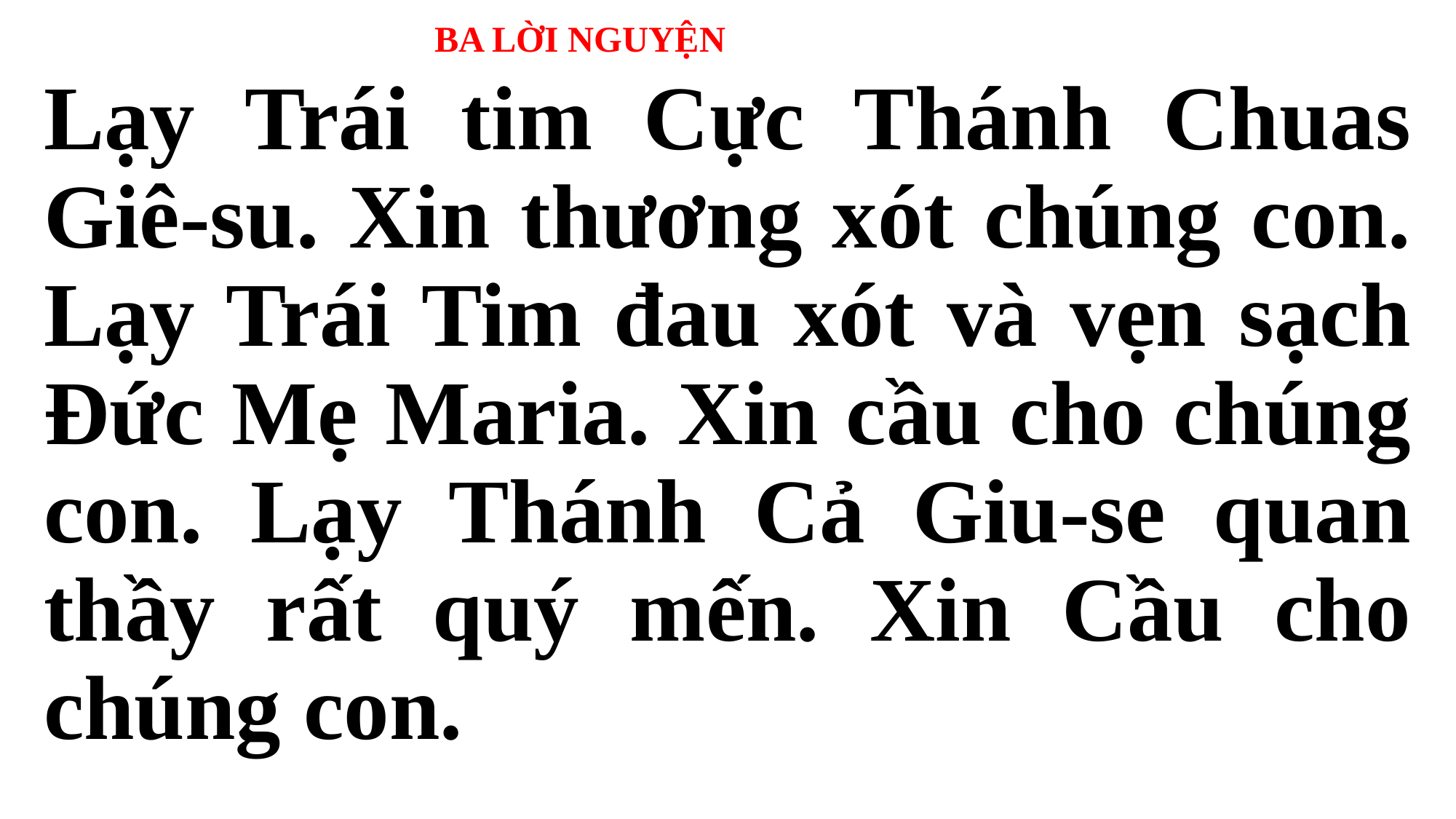

# BA LỜI NGUYỆN
Lạy Trái tim Cực Thánh Chuas Giê-su. Xin thương xót chúng con. Lạy Trái Tim đau xót và vẹn sạch Đức Mẹ Maria. Xin cầu cho chúng con. Lạy Thánh Cả Giu-se quan thầy rất quý mến. Xin Cầu cho chúng con.